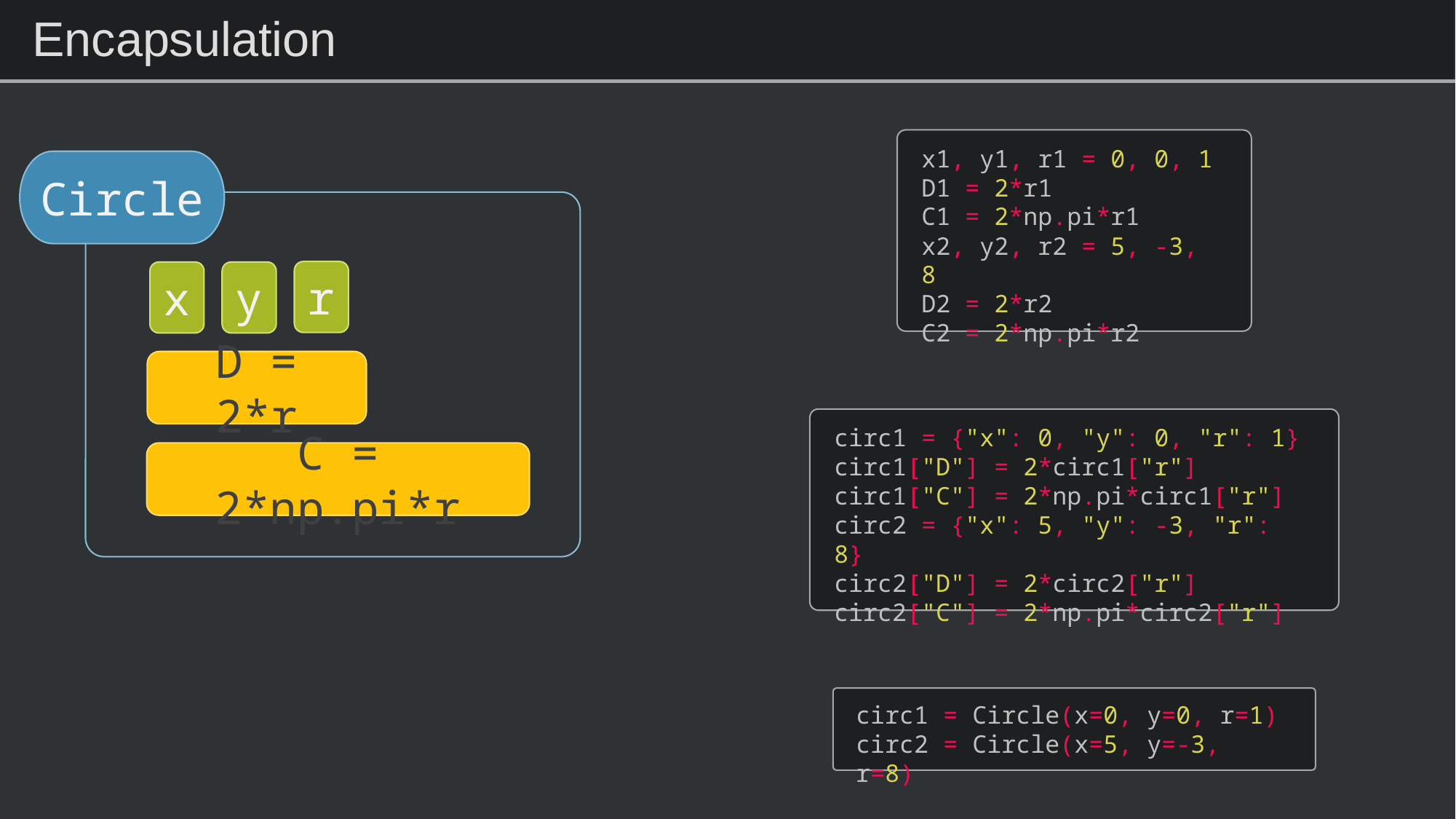

# Encapsulation
x1, y1, r1 = 0, 0, 1
D1 = 2*r1
C1 = 2*np.pi*r1
x2, y2, r2 = 5, -3, 8
D2 = 2*r2
C2 = 2*np.pi*r2
Circle

r
x
y
D = 2*r
circ1 = {"x": 0, "y": 0, "r": 1}
circ1["D"] = 2*circ1["r"]
circ1["C"] = 2*np.pi*circ1["r"]
circ2 = {"x": 5, "y": -3, "r": 8}
circ2["D"] = 2*circ2["r"]
circ2["C"] = 2*np.pi*circ2["r"]
C = 2*np.pi*r
circ1 = Circle(x=0, y=0, r=1)
circ2 = Circle(x=5, y=-3, r=8)